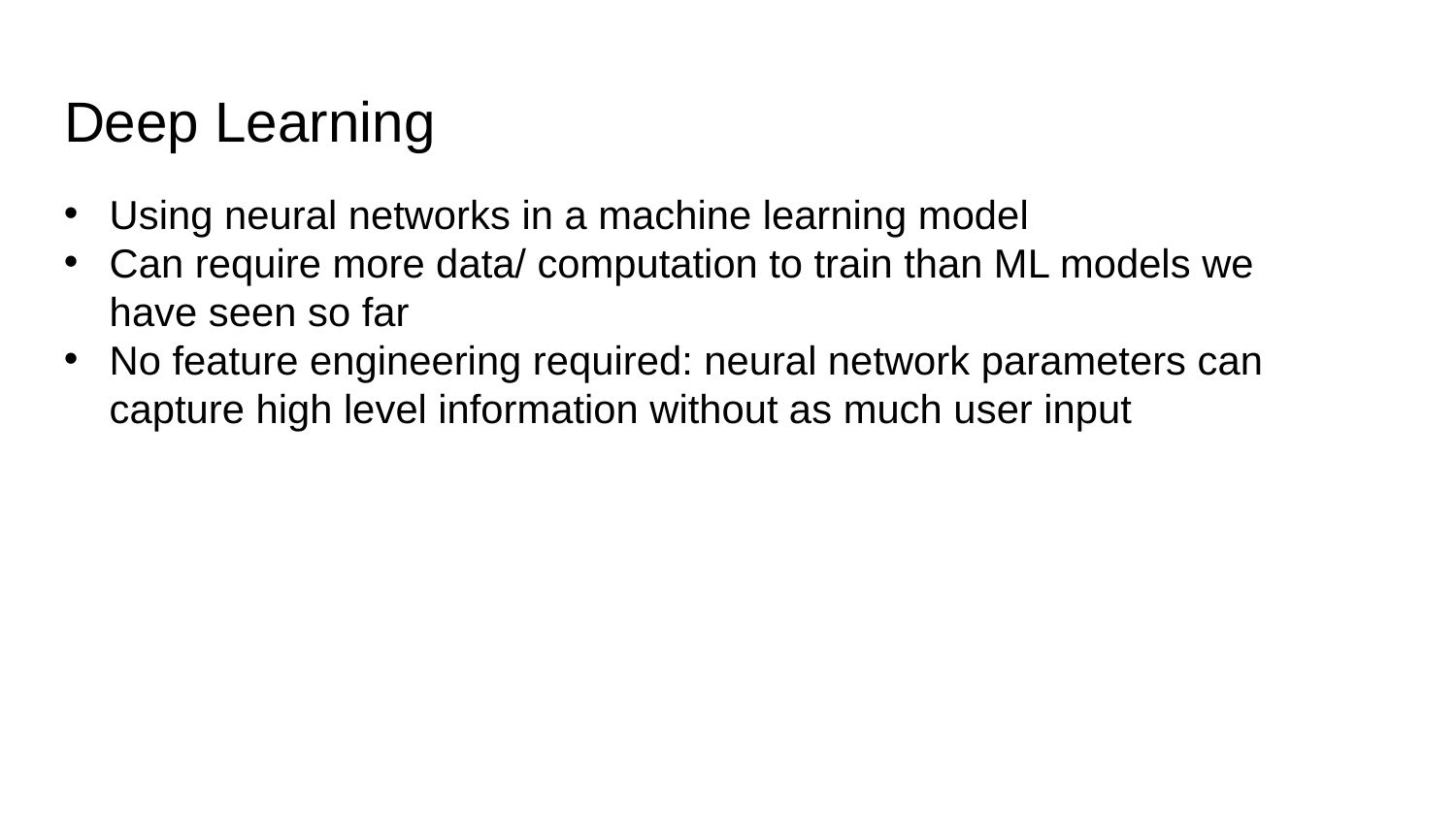

# Deep Learning
Using neural networks in a machine learning model
Can require more data/ computation to train than ML models we have seen so far
No feature engineering required: neural network parameters can capture high level information without as much user input